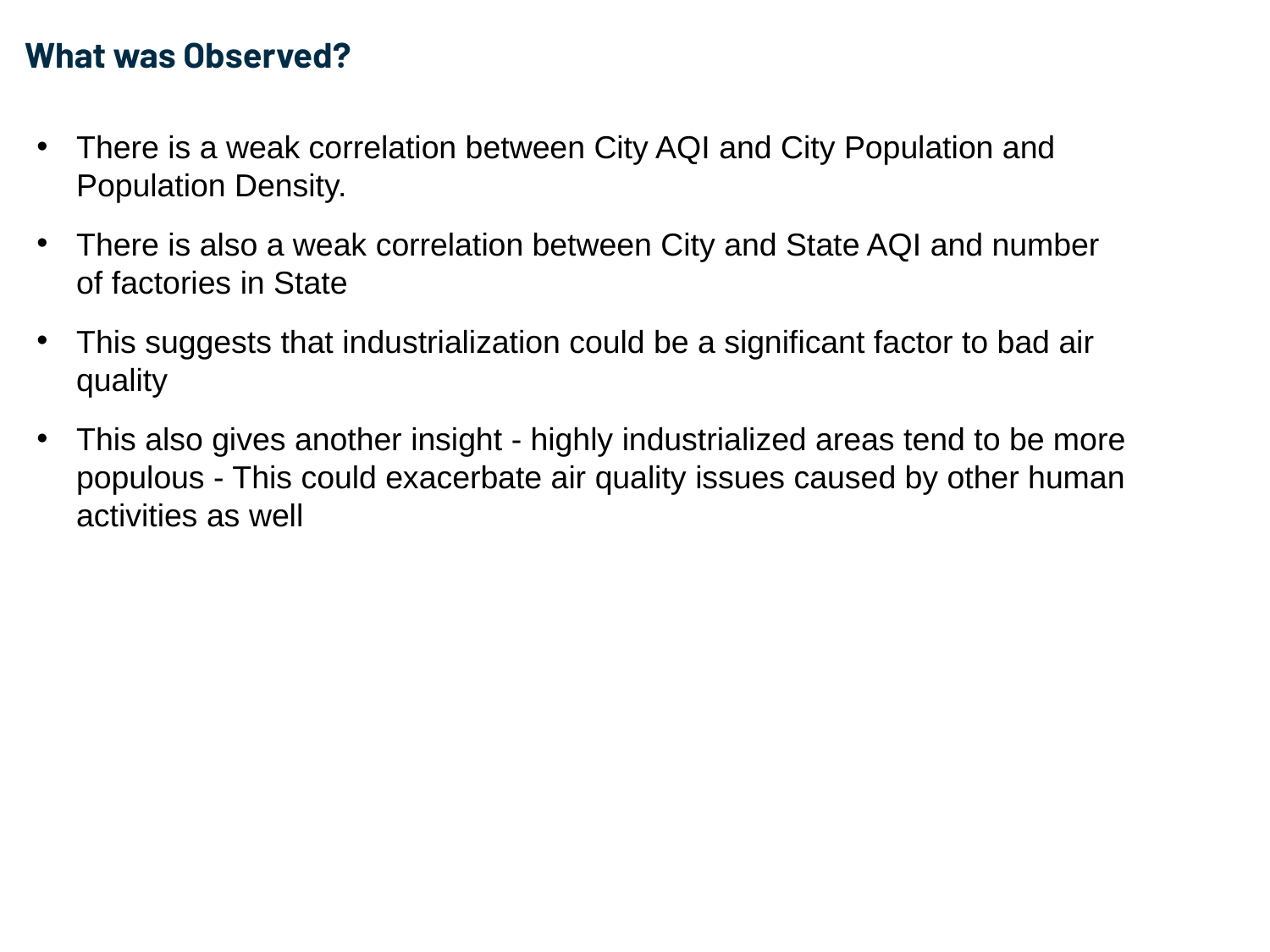

# What was Observed?
There is a weak correlation between City AQI and City Population and Population Density.
There is also a weak correlation between City and State AQI and number of factories in State
This suggests that industrialization could be a significant factor to bad air quality
This also gives another insight - highly industrialized areas tend to be more populous - This could exacerbate air quality issues caused by other human activities as well